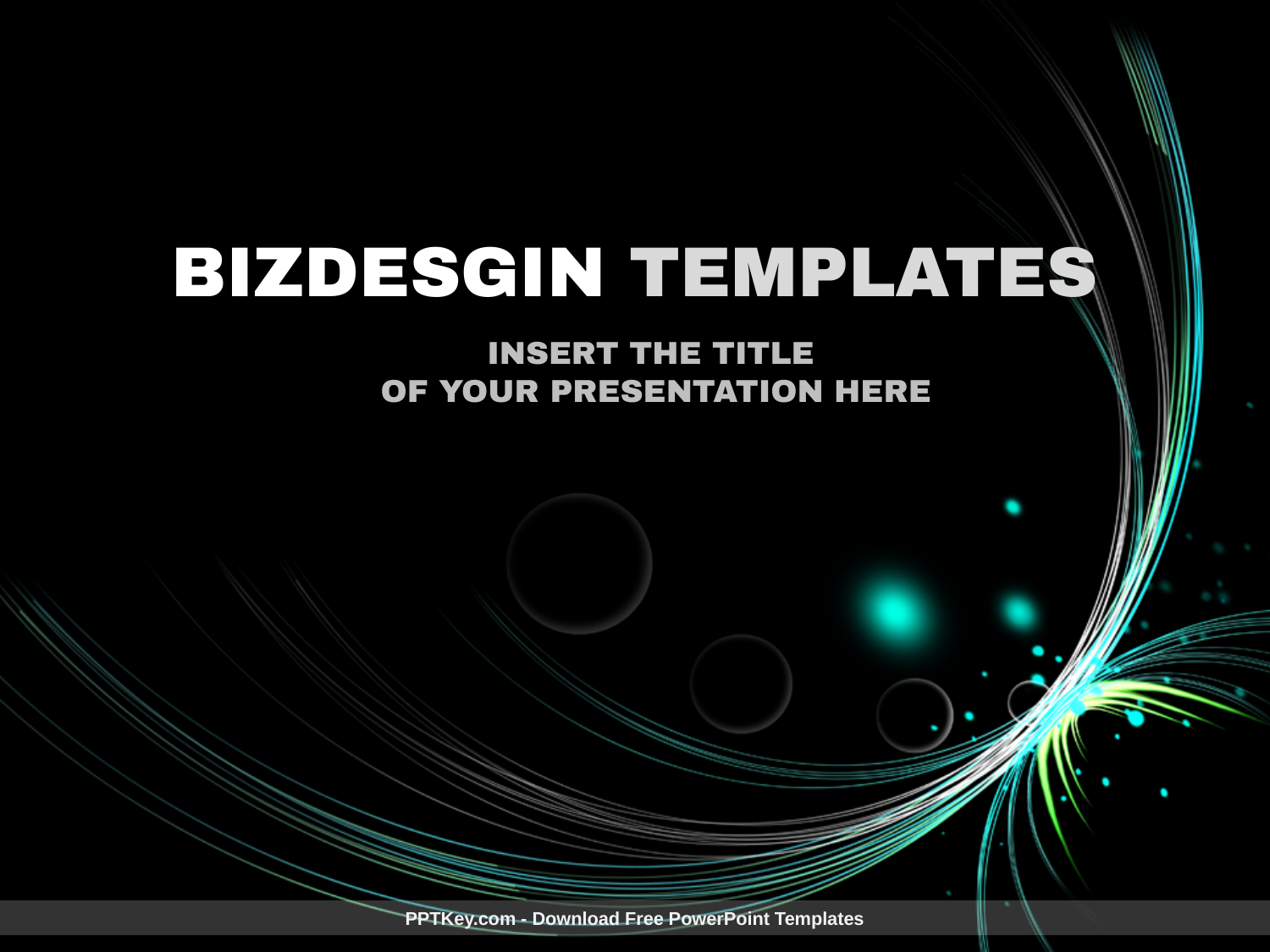

BIZDESGIN TEMPLATES
INSERT THE TITLE
OF YOUR PRESENTATION HERE
PPTKey.com - Download Free PowerPoint Templates